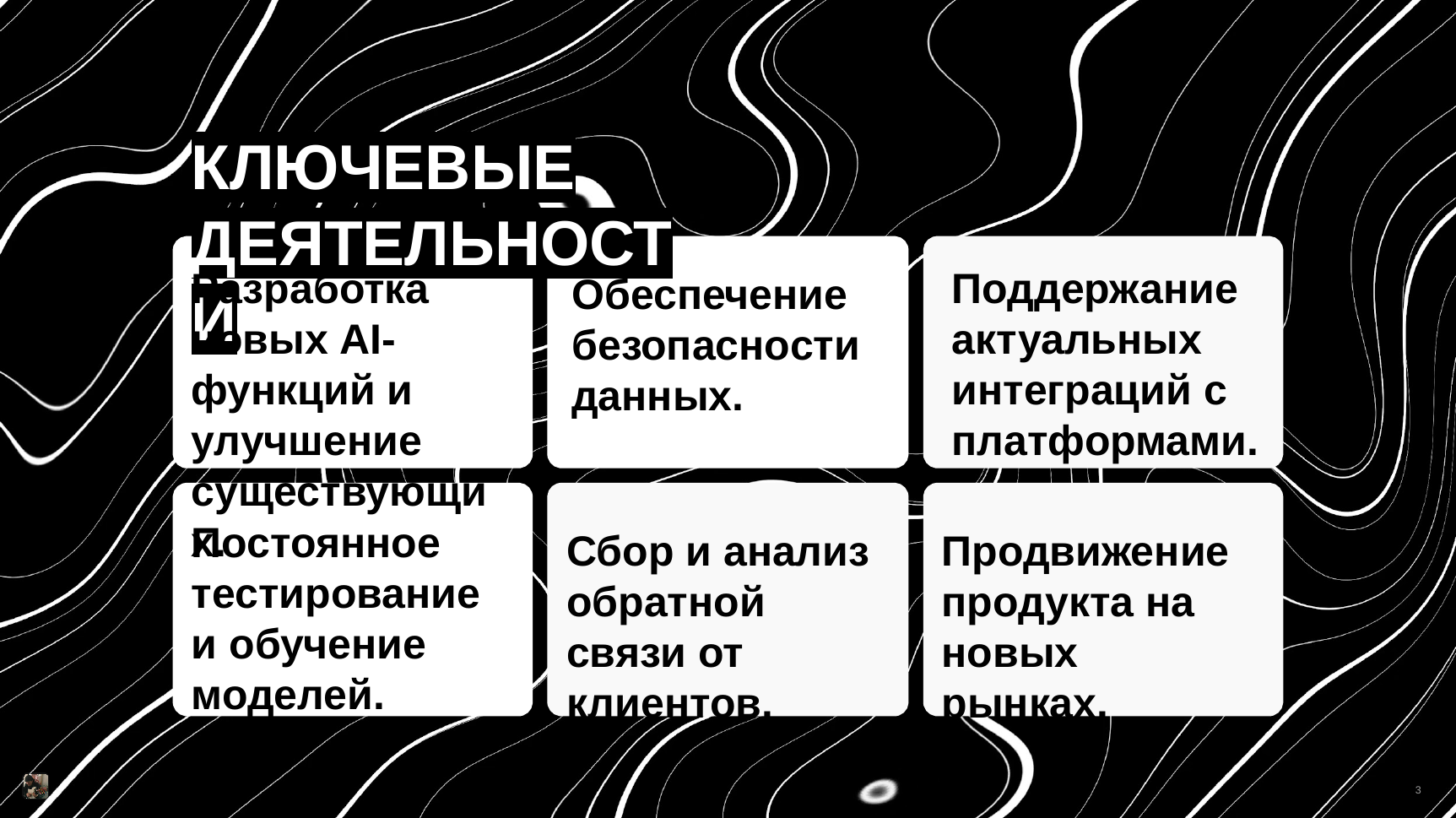

# КЛЮЧЕВЫЕ ДЕЯТЕЛЬНОСТИ
Ключевые активности

Разработка новых AI-функций и улучшение существующих.
Поддержание актуальных интеграций с платформами.
Обеспечение безопасности данных.

Постоянное тестирование и обучение моделей.
Сбор и анализ обратной связи от клиентов.
Продвижение продукта на новых рынках.

3